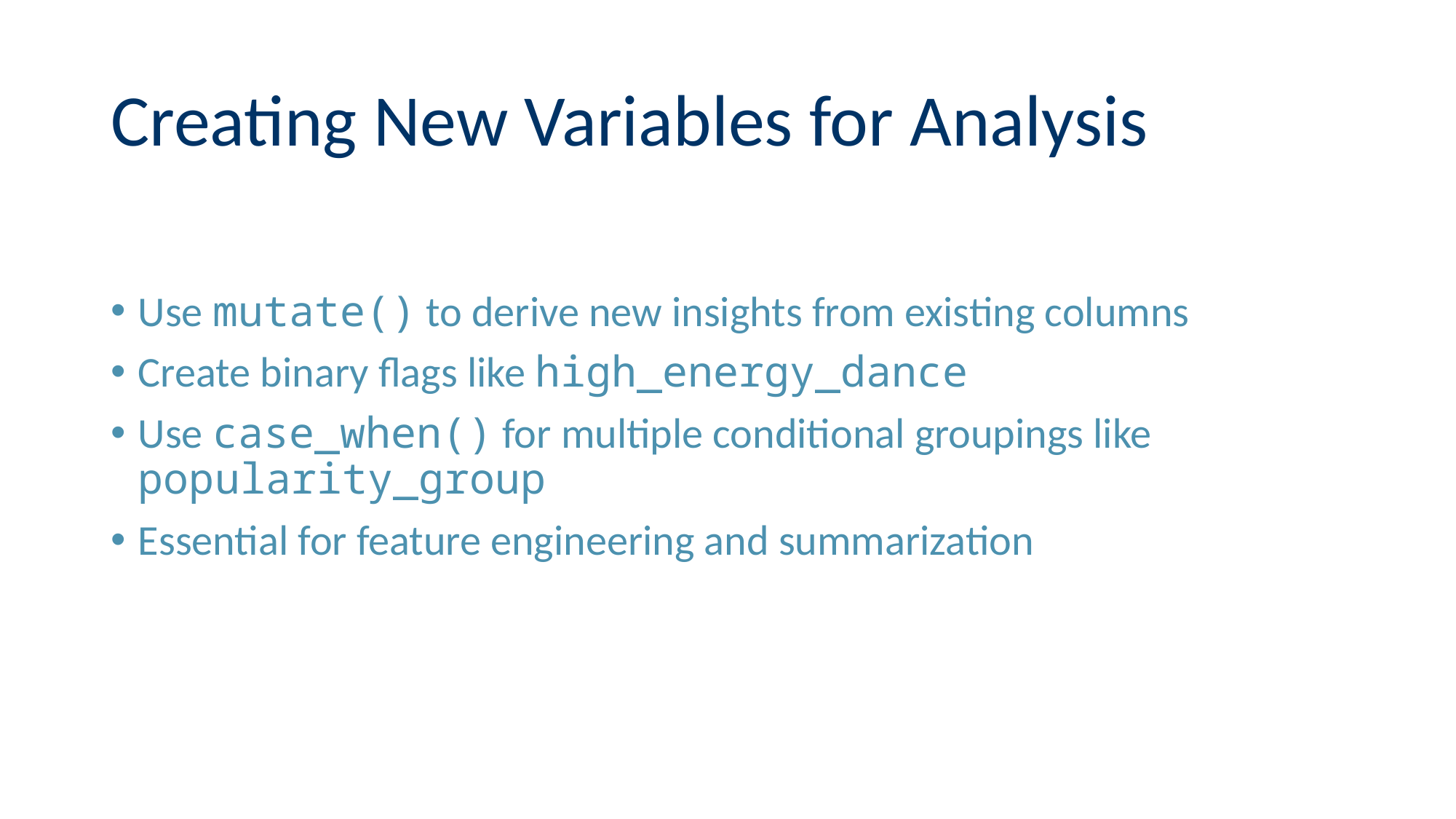

# Creating New Variables for Analysis

Use mutate() to derive new insights from existing columns
Create binary flags like high_energy_dance
Use case_when() for multiple conditional groupings like popularity_group
Essential for feature engineering and summarization